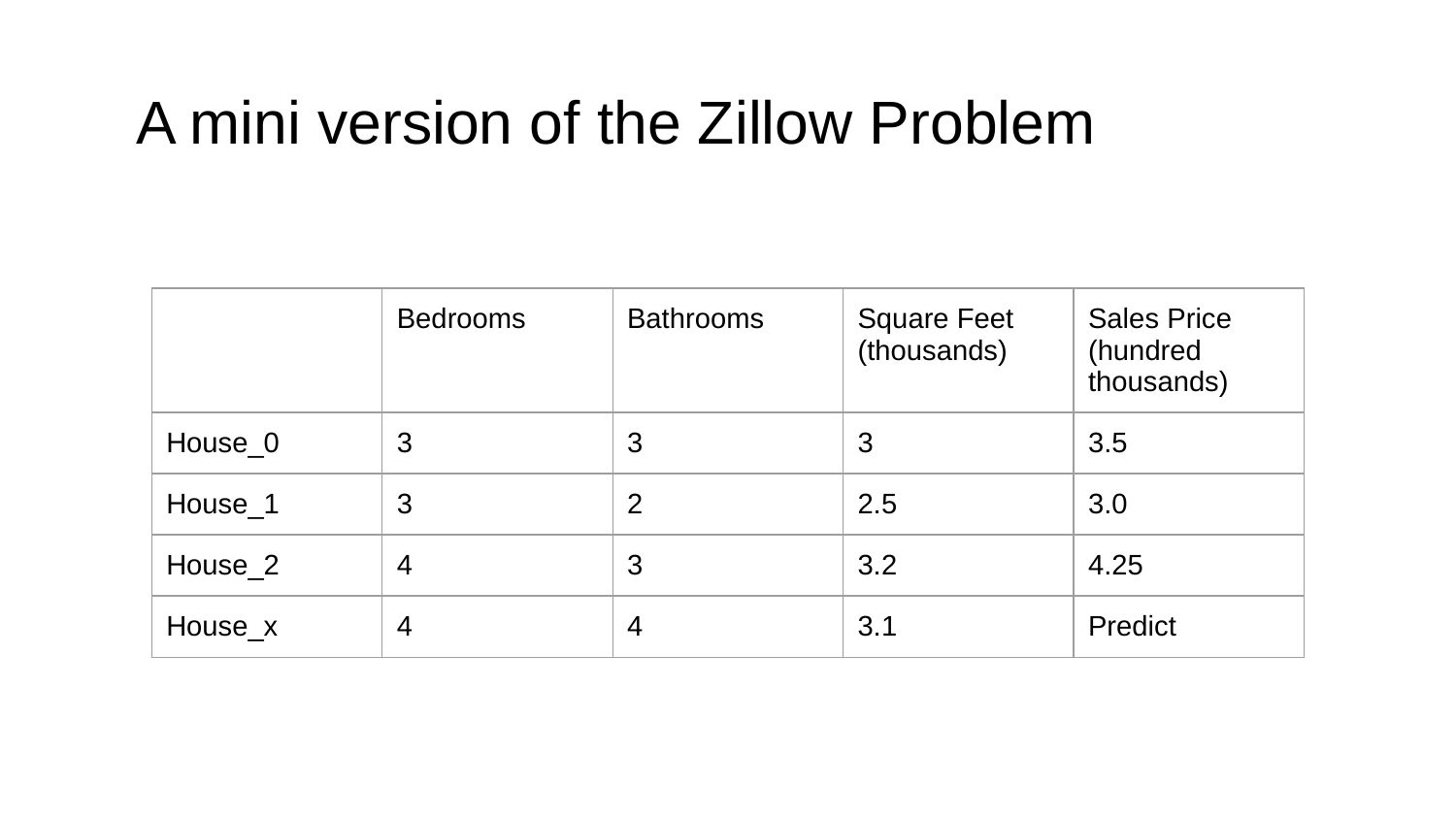

A mini version of the Zillow Problem

|  | Bedrooms | Bathrooms | Square Feet (thousands) | Sales Price (hundred thousands) |
| --- | --- | --- | --- | --- |
| House\_0 | 3 | 3 | 3 | 3.5 |
| House\_1 | 3 | 2 | 2.5 | 3.0 |
| House\_2 | 4 | 3 | 3.2 | 4.25 |
| House\_x | 4 | 4 | 3.1 | Predict |